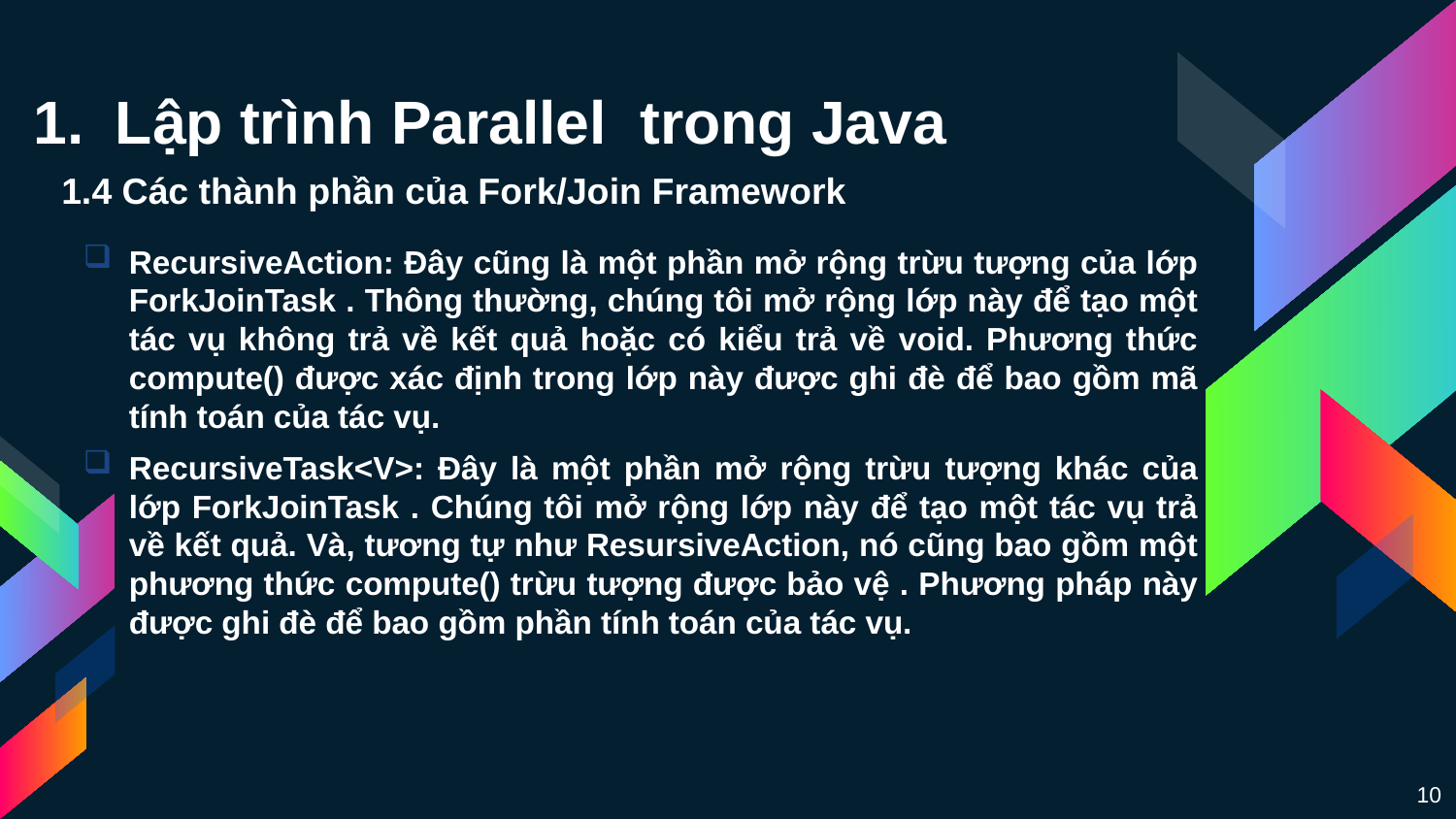

# Lập trình Parallel  trong Java
1.4 Các thành phần của Fork/Join Framework
RecursiveAction: Đây cũng là một phần mở rộng trừu tượng của lớp ForkJoinTask . Thông thường, chúng tôi mở rộng lớp này để tạo một tác vụ không trả về kết quả hoặc có kiểu trả về void. Phương thức compute() được xác định trong lớp này được ghi đè để bao gồm mã tính toán của tác vụ.
RecursiveTask<V>: Đây là một phần mở rộng trừu tượng khác của lớp ForkJoinTask . Chúng tôi mở rộng lớp này để tạo một tác vụ trả về kết quả. Và, tương tự như ResursiveAction, nó cũng bao gồm một phương thức compute() trừu tượng được bảo vệ . Phương pháp này được ghi đè để bao gồm phần tính toán của tác vụ.

10